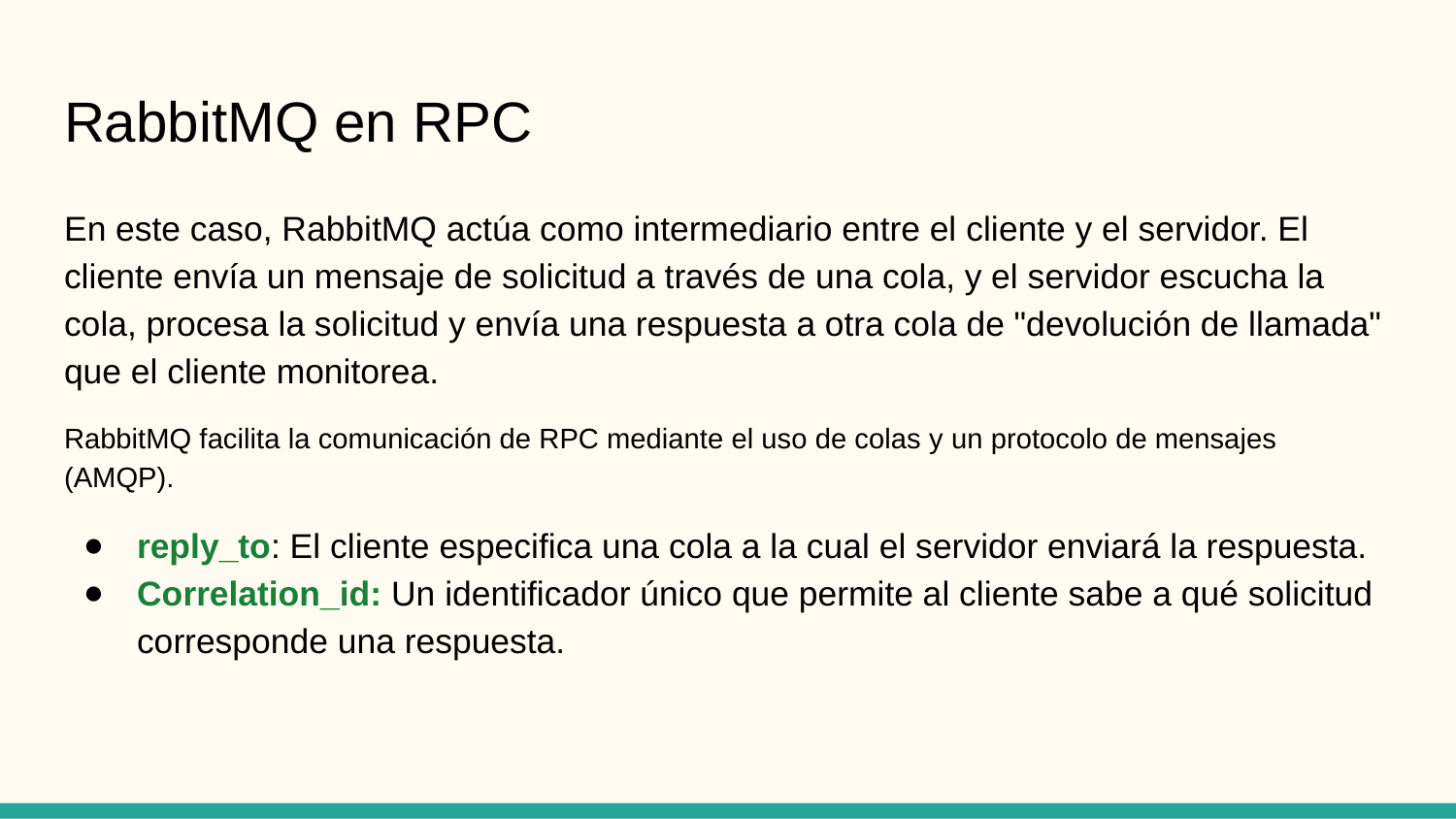

# RabbitMQ en RPC
En este caso, RabbitMQ actúa como intermediario entre el cliente y el servidor. El cliente envía un mensaje de solicitud a través de una cola, y el servidor escucha la cola, procesa la solicitud y envía una respuesta a otra cola de "devolución de llamada" que el cliente monitorea.
RabbitMQ facilita la comunicación de RPC mediante el uso de colas y un protocolo de mensajes (AMQP).
reply_to: El cliente especifica una cola a la cual el servidor enviará la respuesta.
Correlation_id: Un identificador único que permite al cliente sabe a qué solicitud corresponde una respuesta.